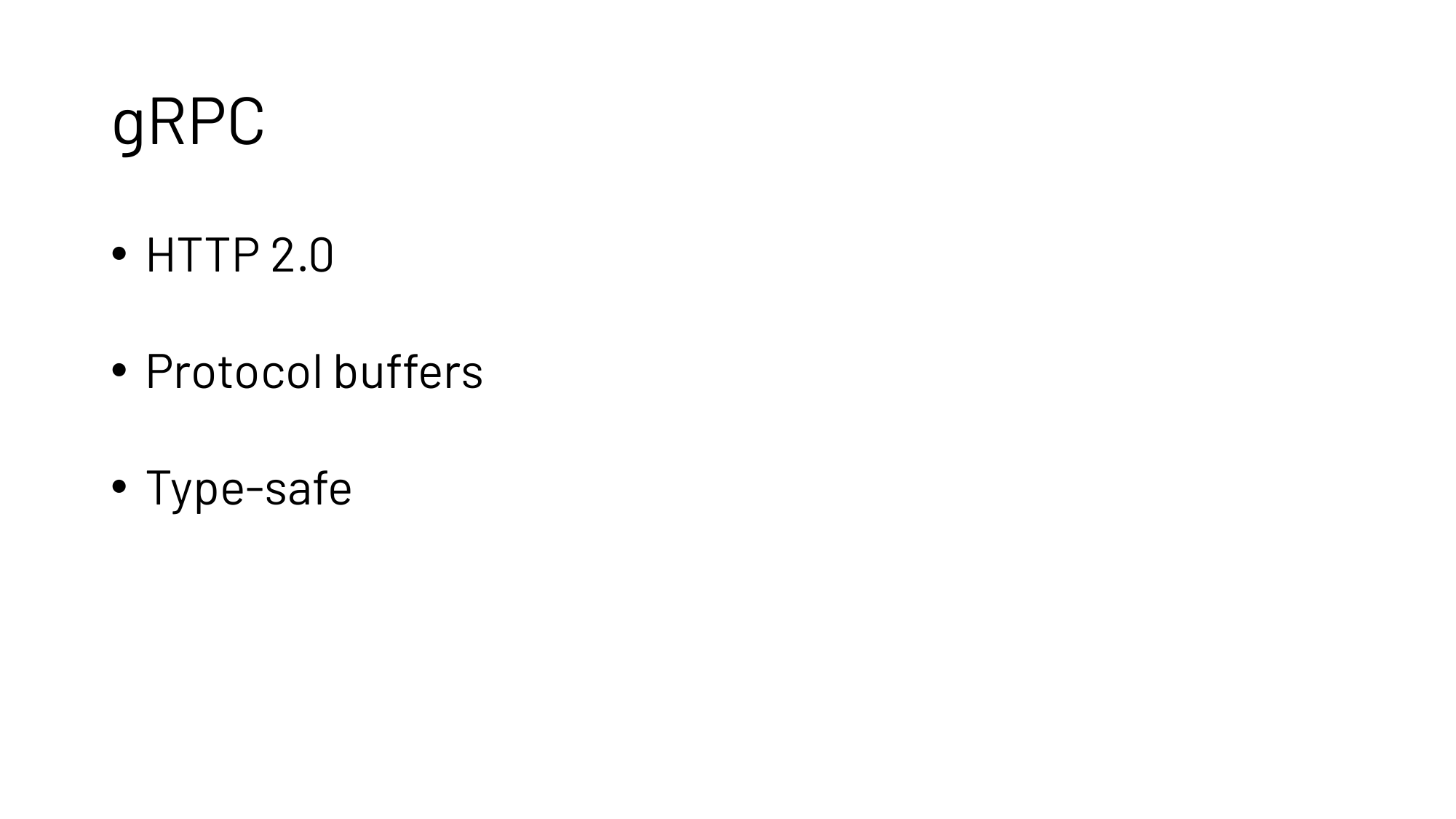

# gRPC
HTTP 2.0

Protocol buffers

Type-safe